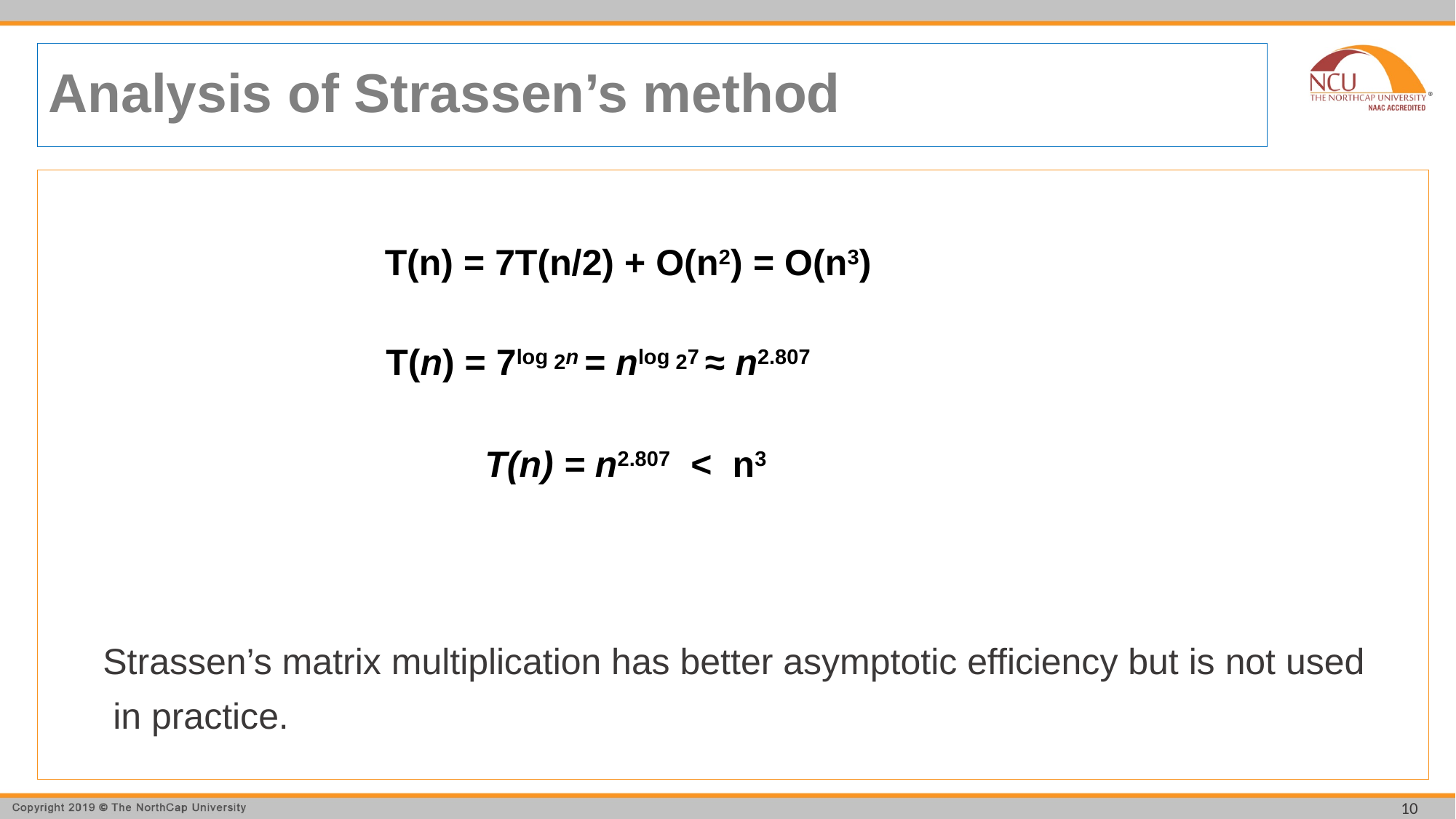

# Analysis of Strassen’s method

			 T(n) = 7log 2n = nlog 27 ≈ n2.807

				T(n) = n2.807  <  n3

	Strassen’s matrix multiplication has better asymptotic efficiency but is not used
	 in practice.

T(n) = 7T(n/2) + O(n2) = O(n3)

10